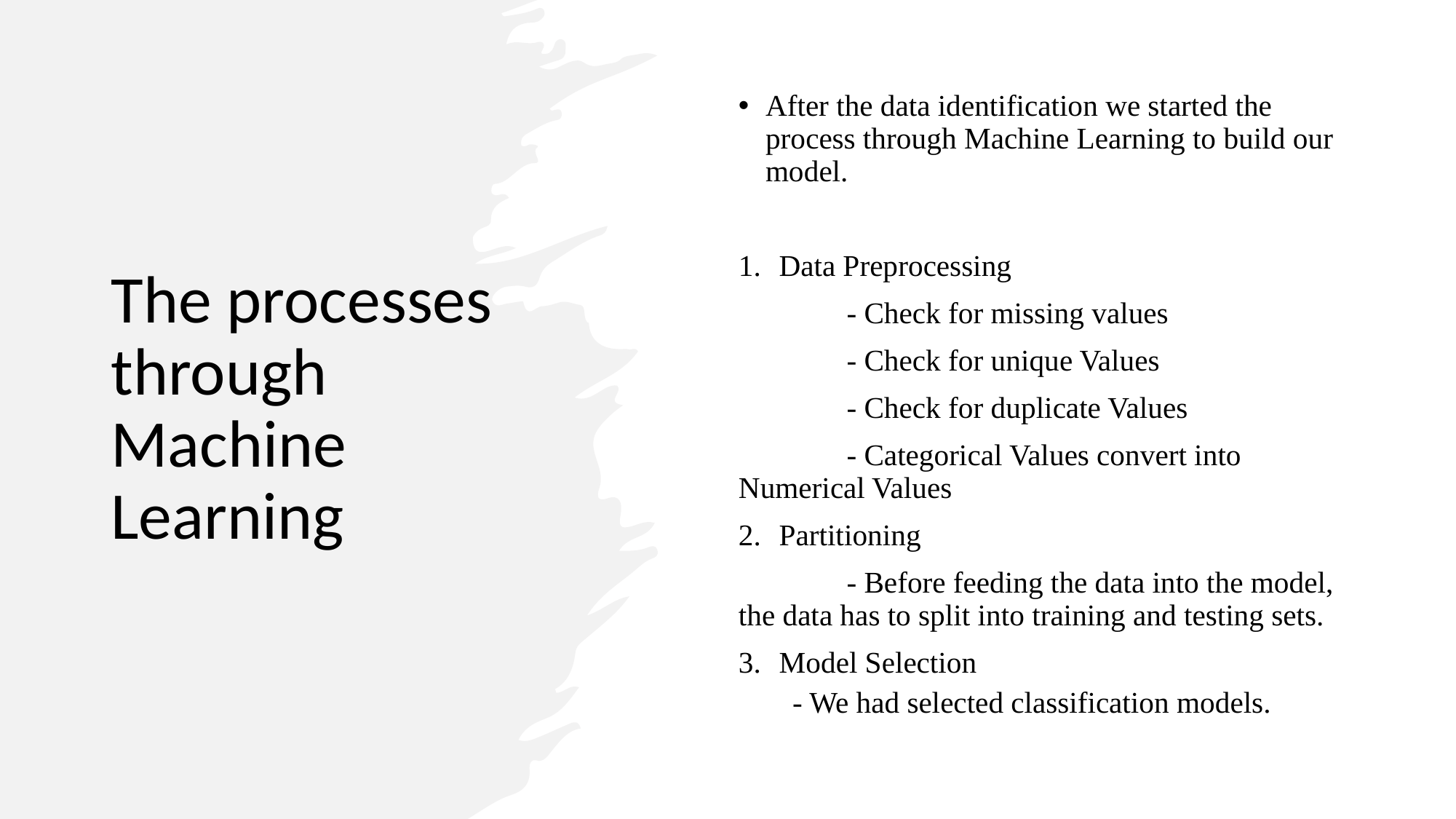

# The processes through Machine Learning
After the data identification we started the process through Machine Learning to build our model.

Data Preprocessing
	- Check for missing values
	- Check for unique Values
	- Check for duplicate Values
	- Categorical Values convert into Numerical Values
Partitioning
 	- Before feeding the data into the model, the data has to split into training and testing sets.
Model Selection
	- We had selected classification models.